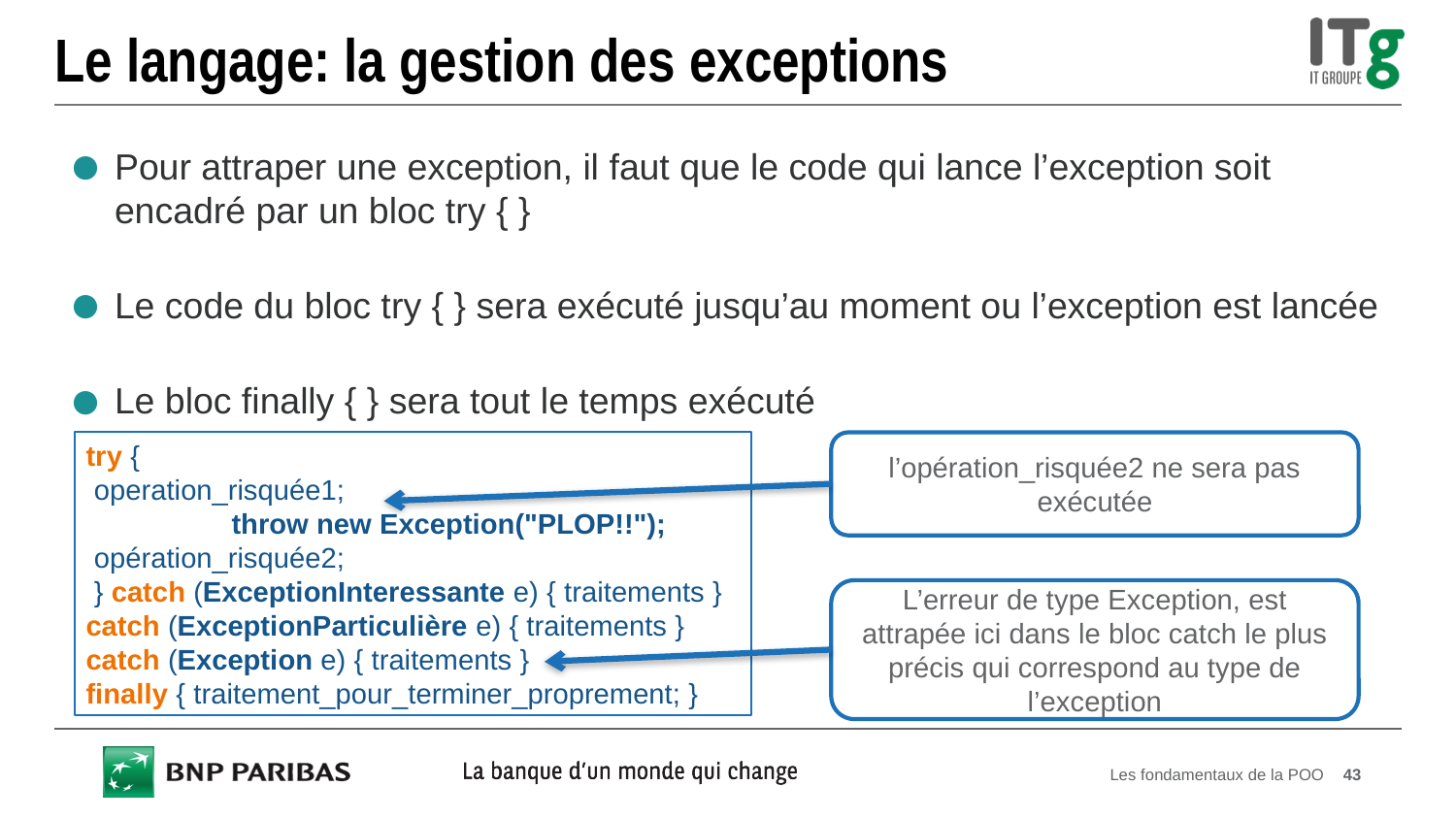

# Le langage: la gestion des exceptions
Pour attraper une exception, il faut que le code qui lance l’exception soit encadré par un bloc try { }

Le code du bloc try { } sera exécuté jusqu’au moment ou l’exception est lancée

Le bloc finally { } sera tout le temps exécuté
try {
 operation_risquée1;
	throw new Exception("PLOP!!");
 opération_risquée2;
 } catch (ExceptionInteressante e) { traitements } catch (ExceptionParticulière e) { traitements }
catch (Exception e) { traitements }
finally { traitement_pour_terminer_proprement; }
l’opération_risquée2 ne sera pas exécutée
L’erreur de type Exception, est attrapée ici dans le bloc catch le plus précis qui correspond au type de l’exception
Les fondamentaux de la POO
43